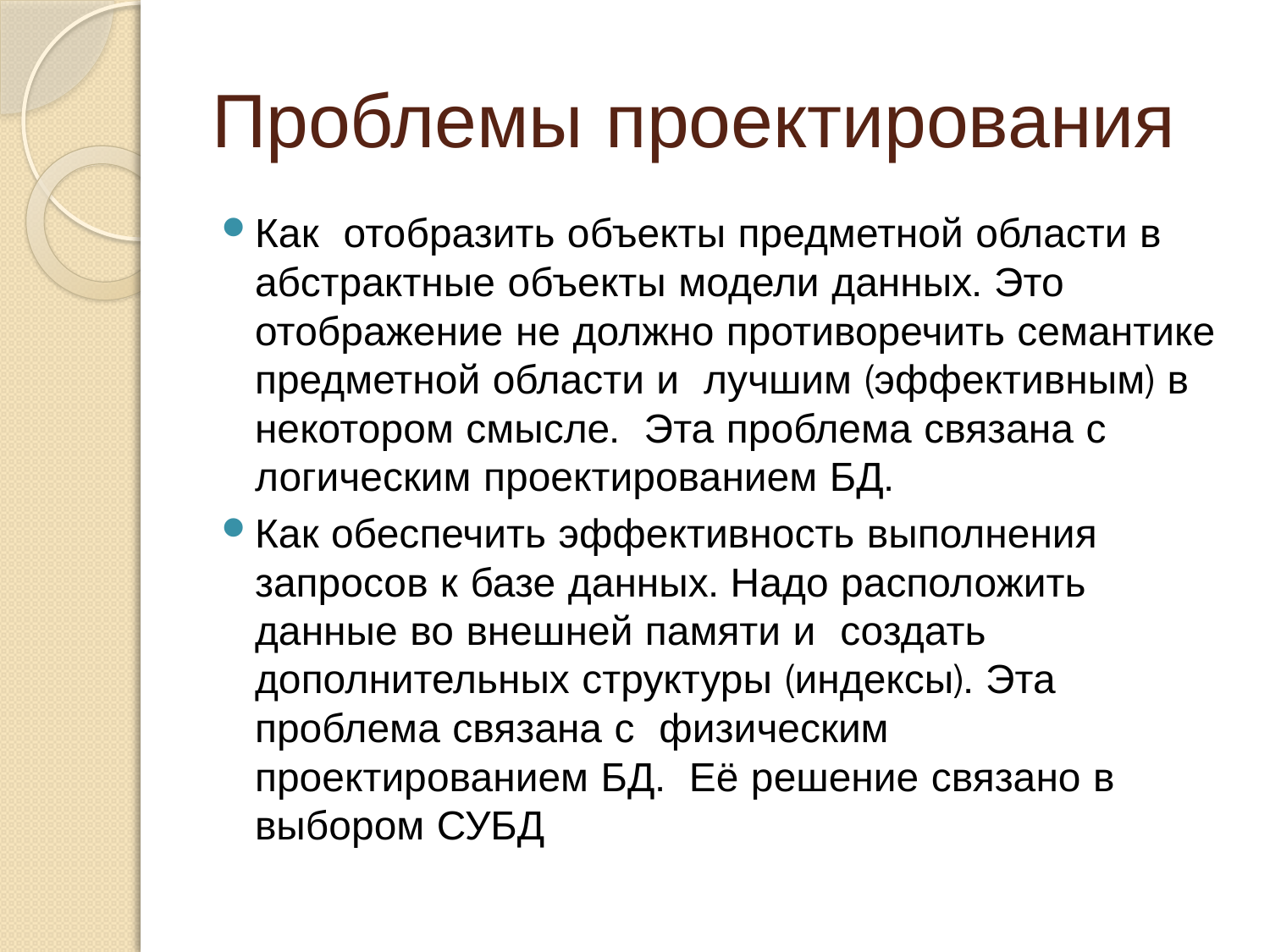

# Проблемы проектирования
Как  отобразить объекты предметной области в абстрактные объекты модели данных. Это  отображение не должно противоречить семантике предметной области и  лучшим (эффективным) в некотором смысле.  Эта проблема связана с  логическим проектированием БД.
Как обеспечить эффективность выполнения запросов к базе данных. Надо расположить данные во внешней памяти и  создать дополнительных структуры (индексы). Эта проблема связана с  физическим проектированием БД.  Её решение связано в выбором СУБД